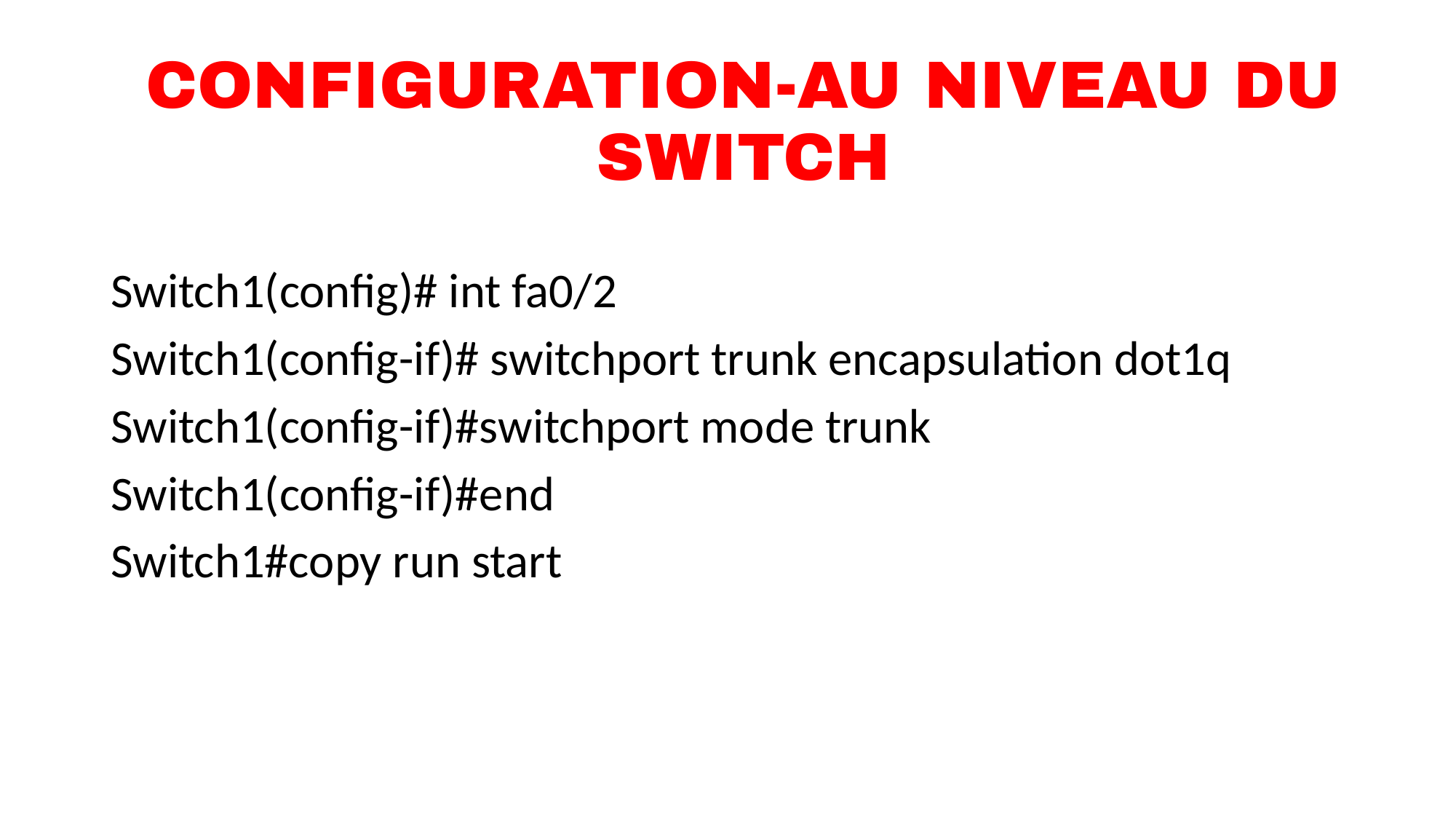

# CONFIGURATION-AU NIVEAU DU SWITCH
Switch1(config)# int fa0/2
Switch1(config-if)# switchport trunk encapsulation dot1q
Switch1(config-if)#switchport mode trunk
Switch1(config-if)#end
Switch1#copy run start